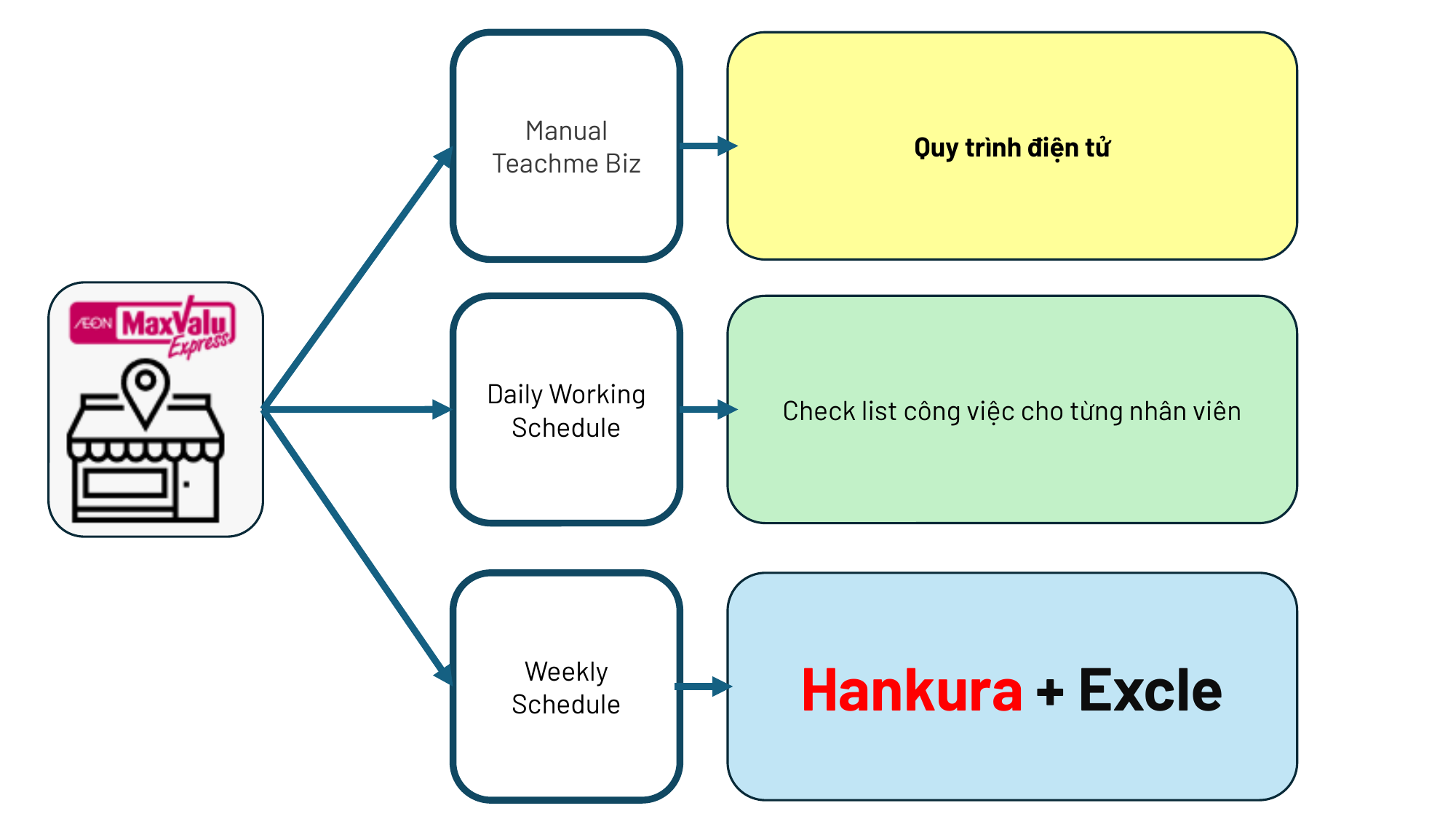

Manual
Teachme Biz
Quy trình điện tử

Daily Working Schedule
Check list công việc cho từng nhân viên
Weekly Schedule
Hankura + Excle